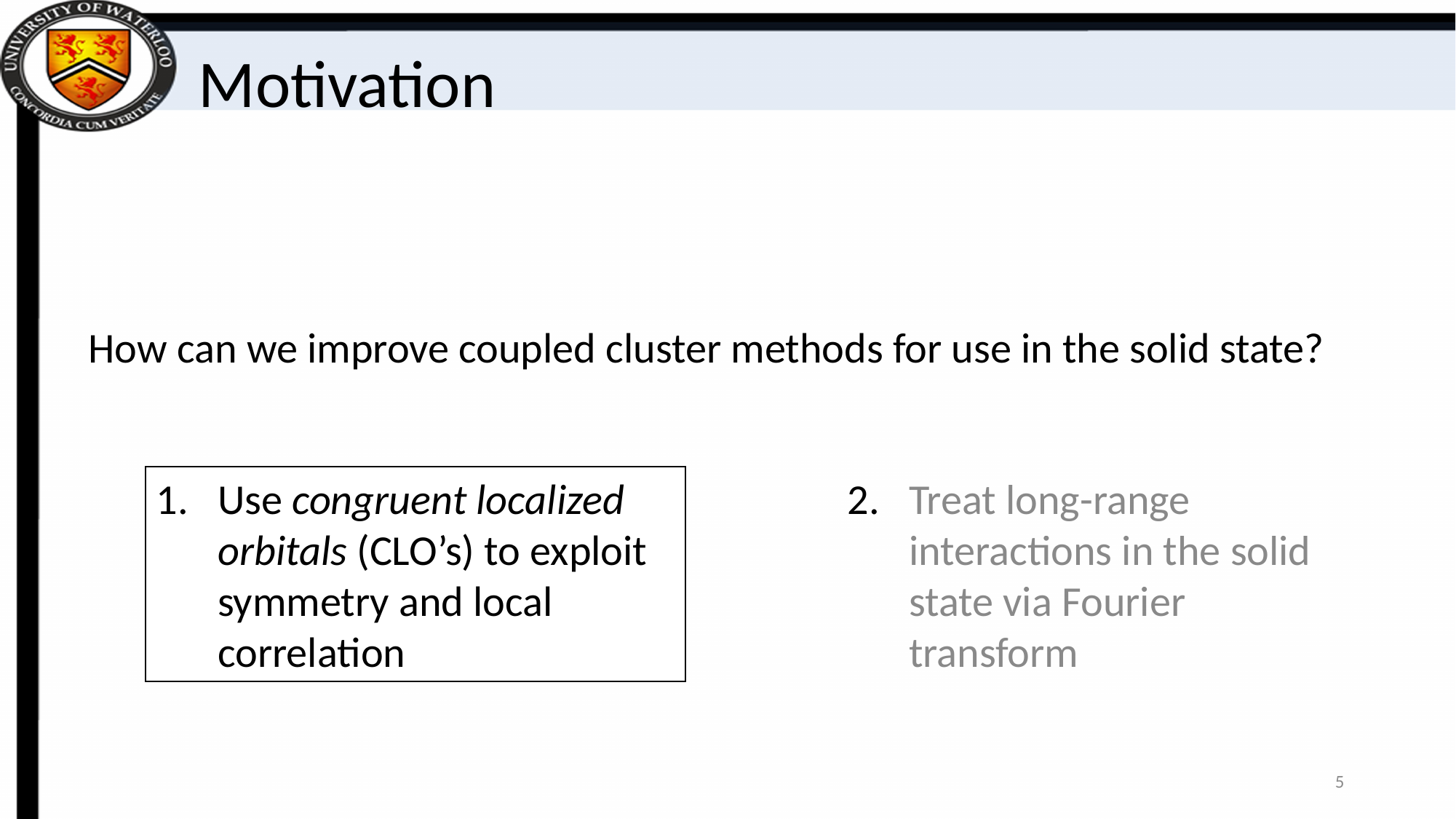

# Motivation

How can we improve coupled cluster methods for use in the solid state?
Use congruent localized orbitals (CLO’s) to exploit symmetry and local correlation
Treat long-range interactions in the solid state via Fourier transform
5